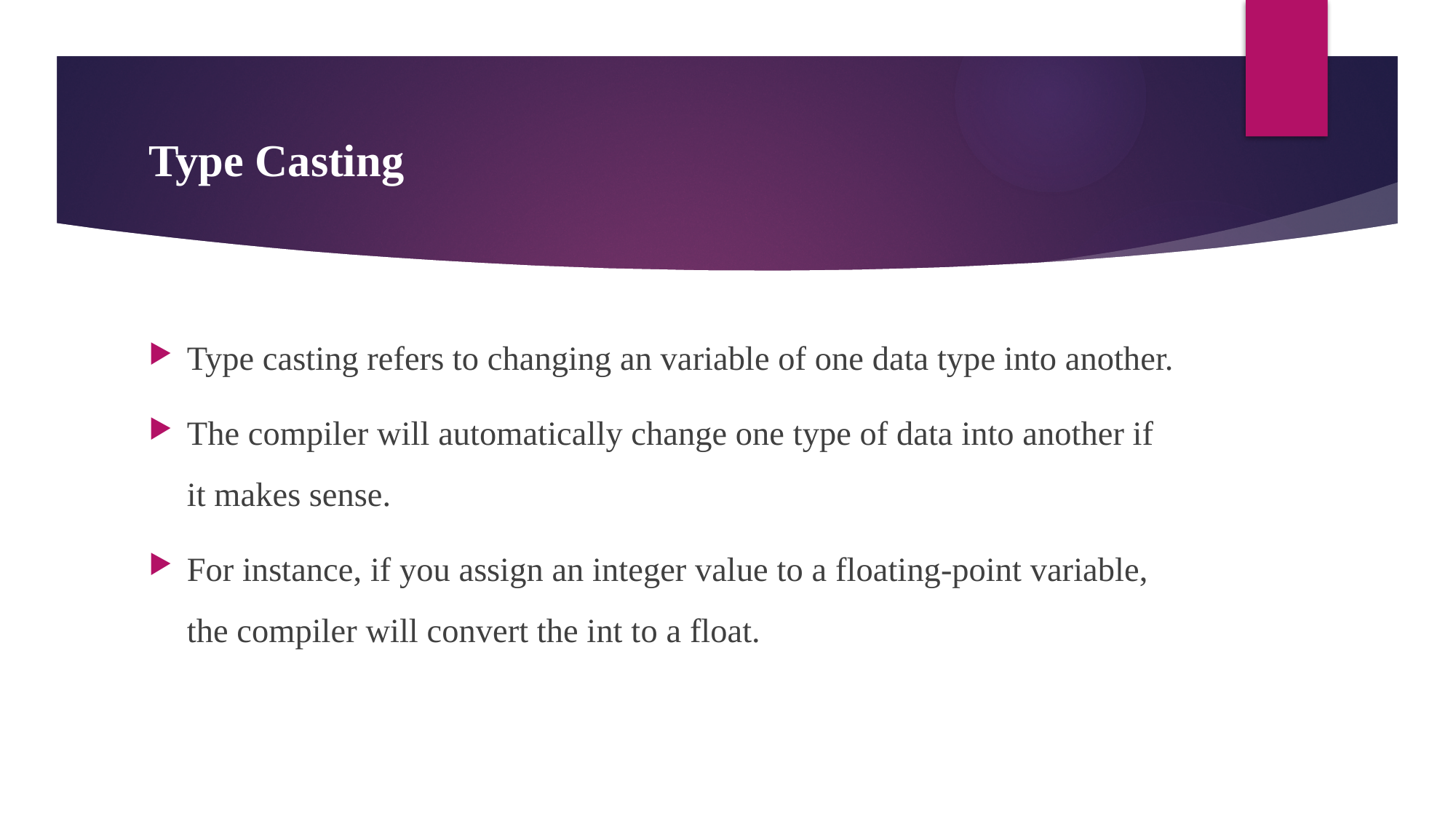

# Type Casting
Type casting refers to changing an variable of one data type into another.
The compiler will automatically change one type of data into another if it makes sense.
For instance, if you assign an integer value to a floating-point variable, the compiler will convert the int to a float.